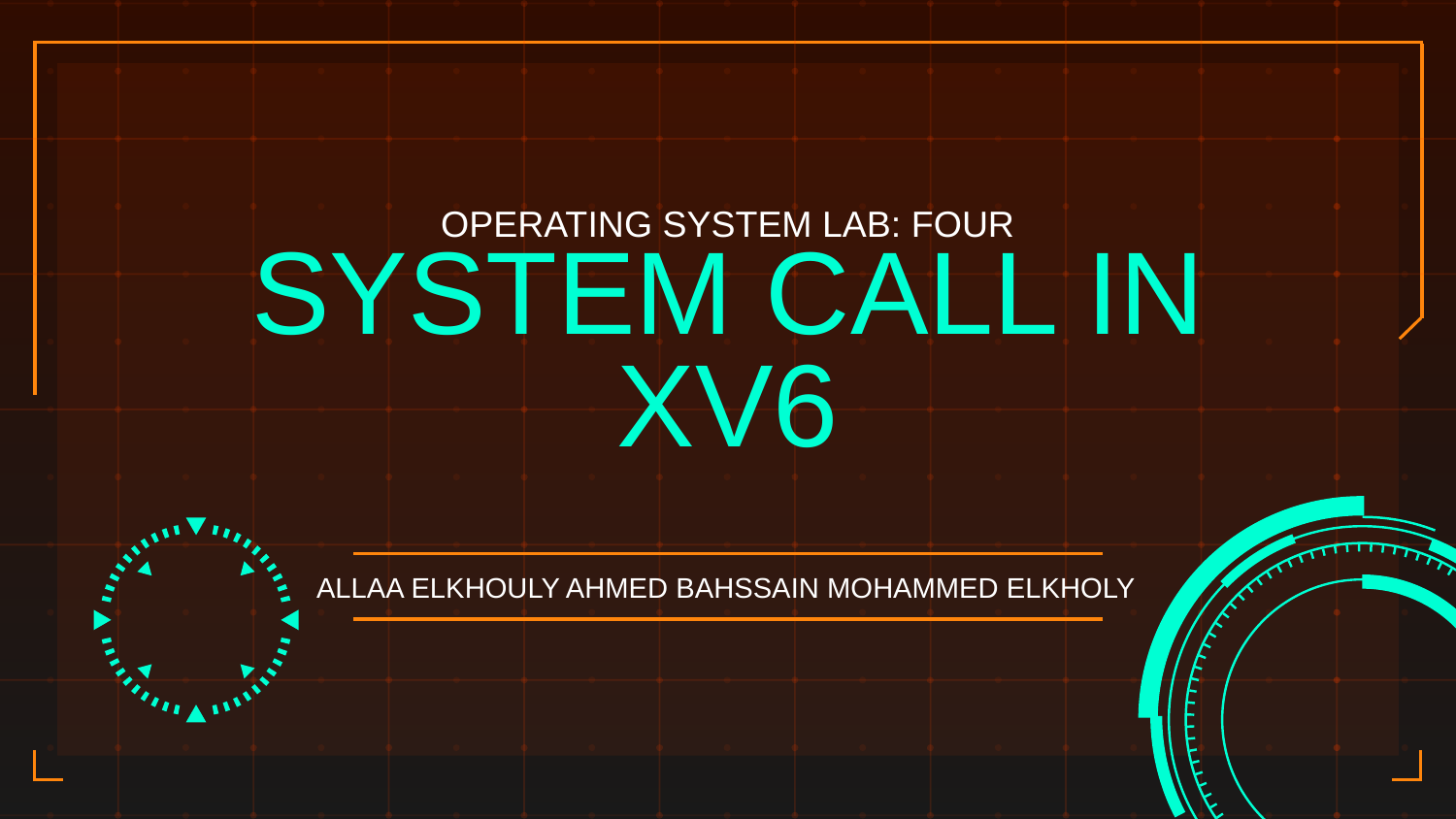

# OPERATING SYSTEM LAB: FOUR
SYSTEM CALL IN XV6

ALLAA ELKHOULY AHMED BAHSSAIN MOHAMMED ELKHOLY